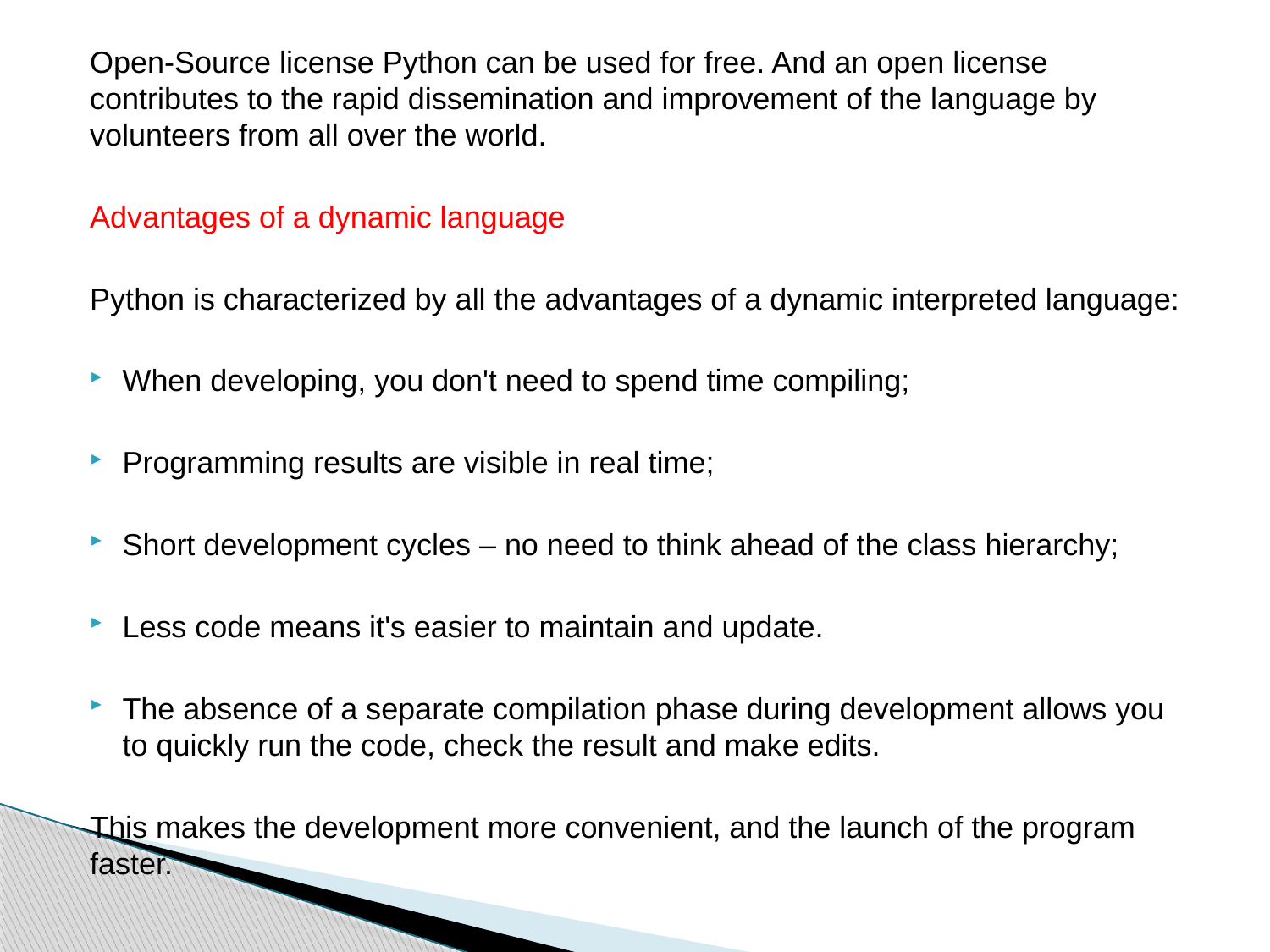

Open-Source license Python can be used for free. And an open license contributes to the rapid dissemination and improvement of the language by volunteers from all over the world.

Advantages of a dynamic language

Python is characterized by all the advantages of a dynamic interpreted language:

When developing, you don't need to spend time compiling;

Programming results are visible in real time;

Short development cycles – no need to think ahead of the class hierarchy;

Less code means it's easier to maintain and update.

The absence of a separate compilation phase during development allows you to quickly run the code, check the result and make edits.

This makes the development more convenient, and the launch of the program faster.